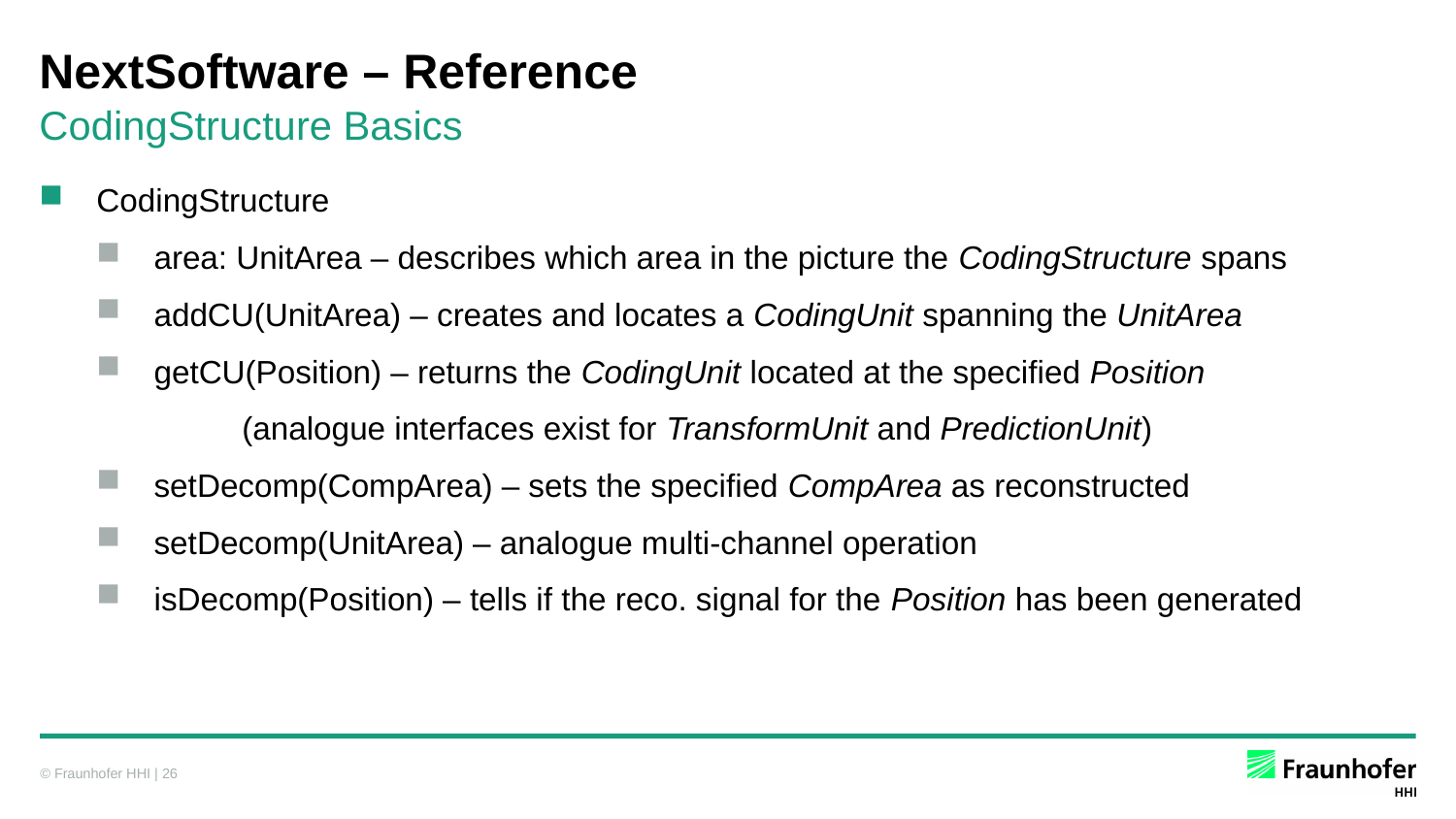

# NextSoftware – Reference
CodingStructure Basics
CodingStructure
area: UnitArea – describes which area in the picture the CodingStructure spans
addCU(UnitArea) – creates and locates a CodingUnit spanning the UnitArea
getCU(Position) – returns the CodingUnit located at the specified Position
	(analogue interfaces exist for TransformUnit and PredictionUnit)
setDecomp(CompArea) – sets the specified CompArea as reconstructed
setDecomp(UnitArea) – analogue multi-channel operation
isDecomp(Position) – tells if the reco. signal for the Position has been generated